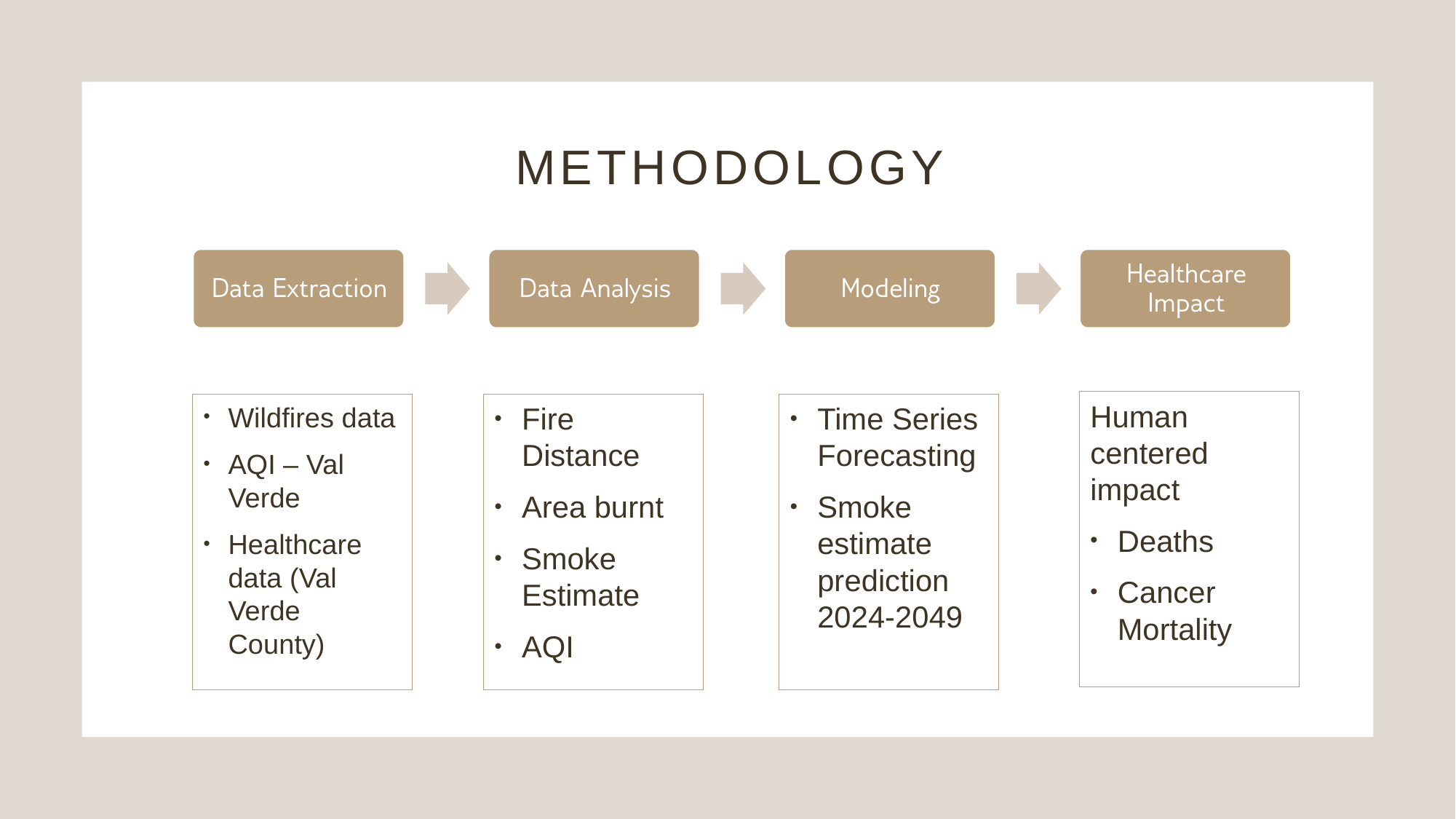

# METHODOLOGY
Data Extraction

Data Analysis

Modeling

Healthcare Impact
Human centered impact
Deaths
Cancer Mortality
Wildfires data
AQI – Val Verde
Healthcare data (Val Verde County)
Fire Distance
Area burnt
Smoke Estimate
AQI

Time Series Forecasting
Smoke estimate prediction 2024-2049